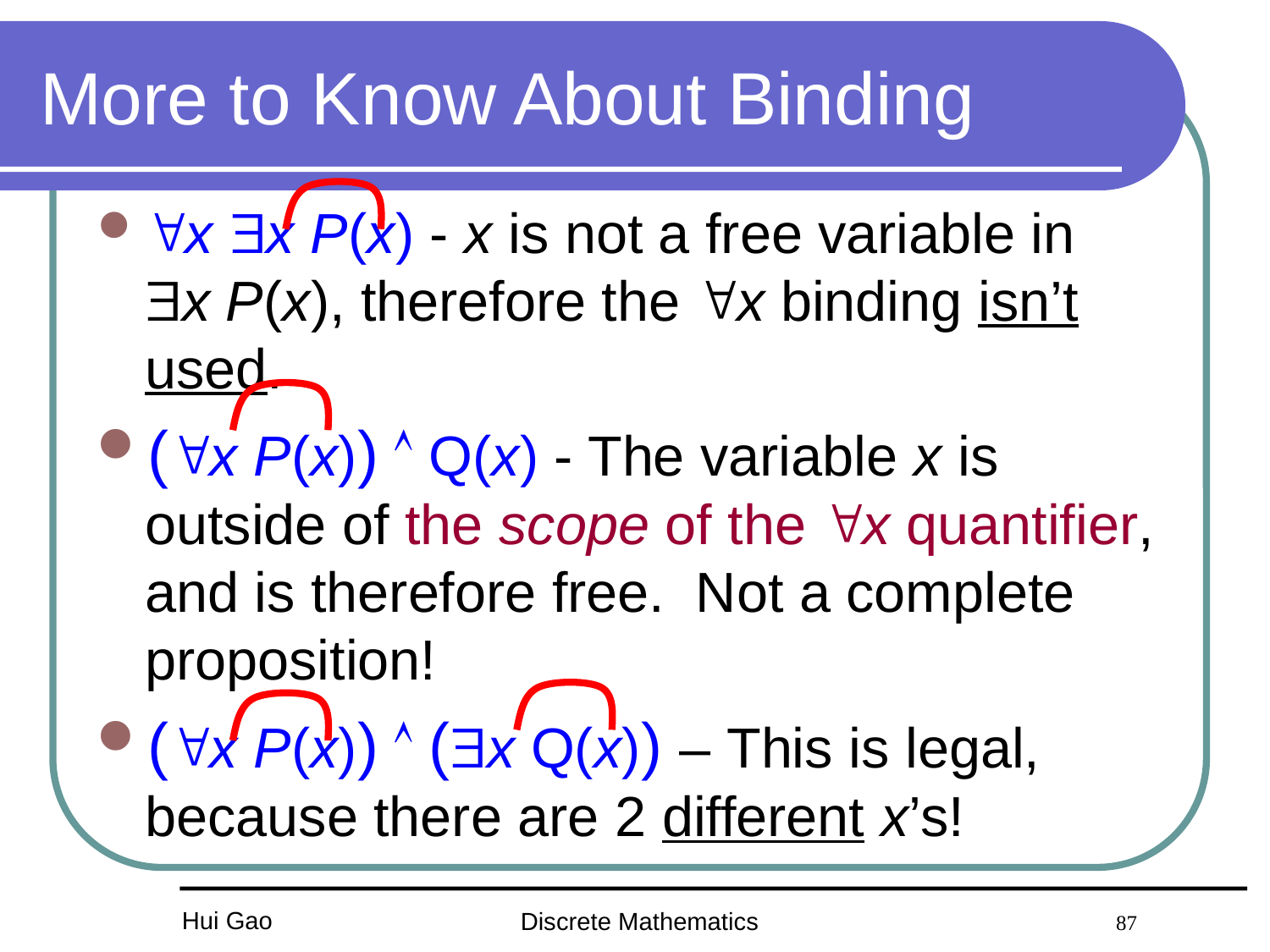

# More to Know About Binding

∀x ∃x P(x) - x is not a free variable in
∃x P(x), therefore the ∀x binding isn’t used.
(∀x P(x)) ∧ Q(x) - The variable x is outside of the scope of the ∀x quantifier, and is therefore free.  Not a complete proposition!
(∀x P(x)) ∧ (∃x Q(x)) – This is legal, because there are 2 different x’s!